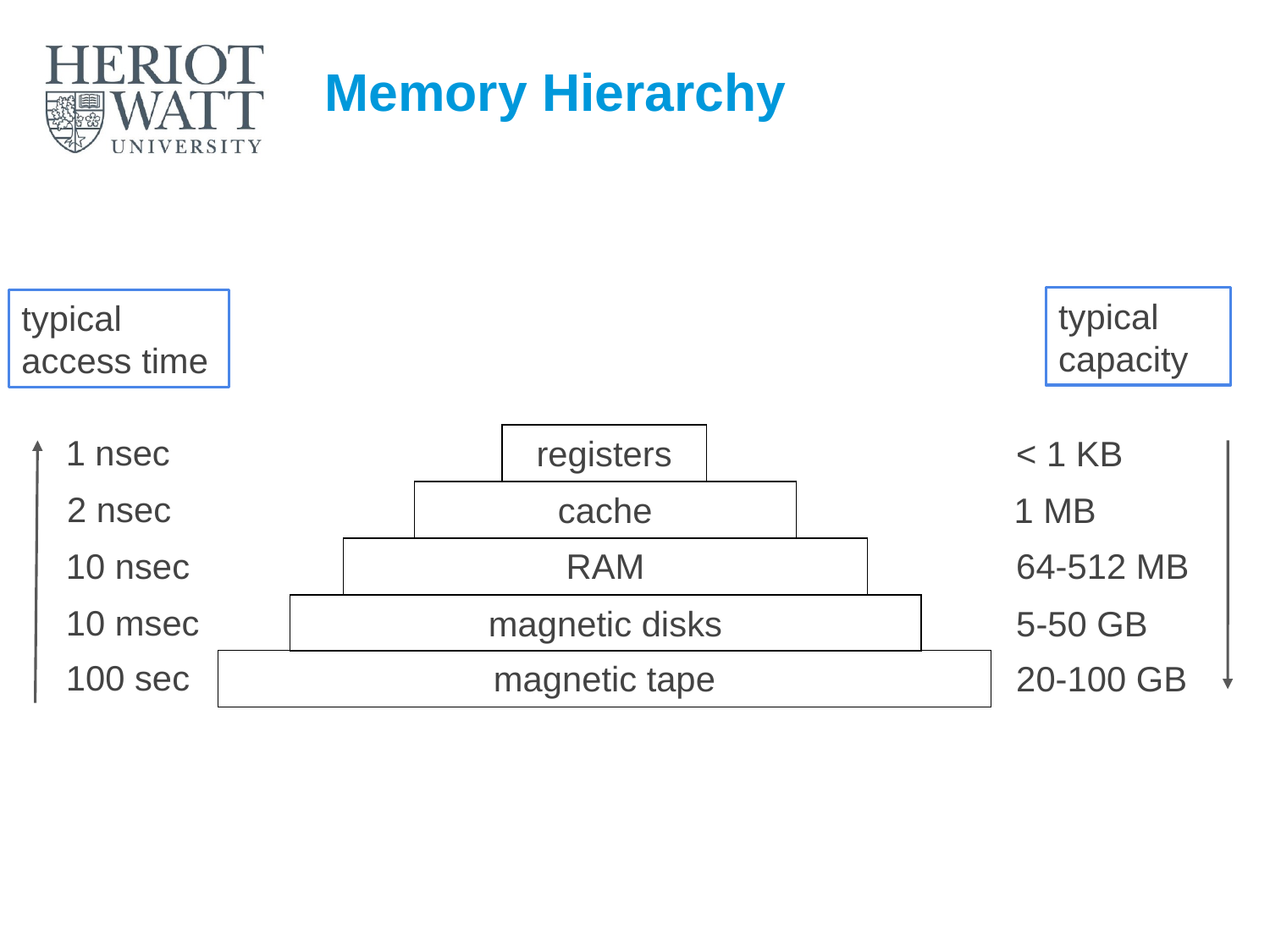

# Memory Hierarchy
typical capacity
typical access time
1 nsec
registers
< 1 KB
2 nsec
cache
1 MB
10 nsec
RAM
64-512 MB
10 msec
magnetic disks
5-50 GB
100 sec
magnetic tape
20-100 GB